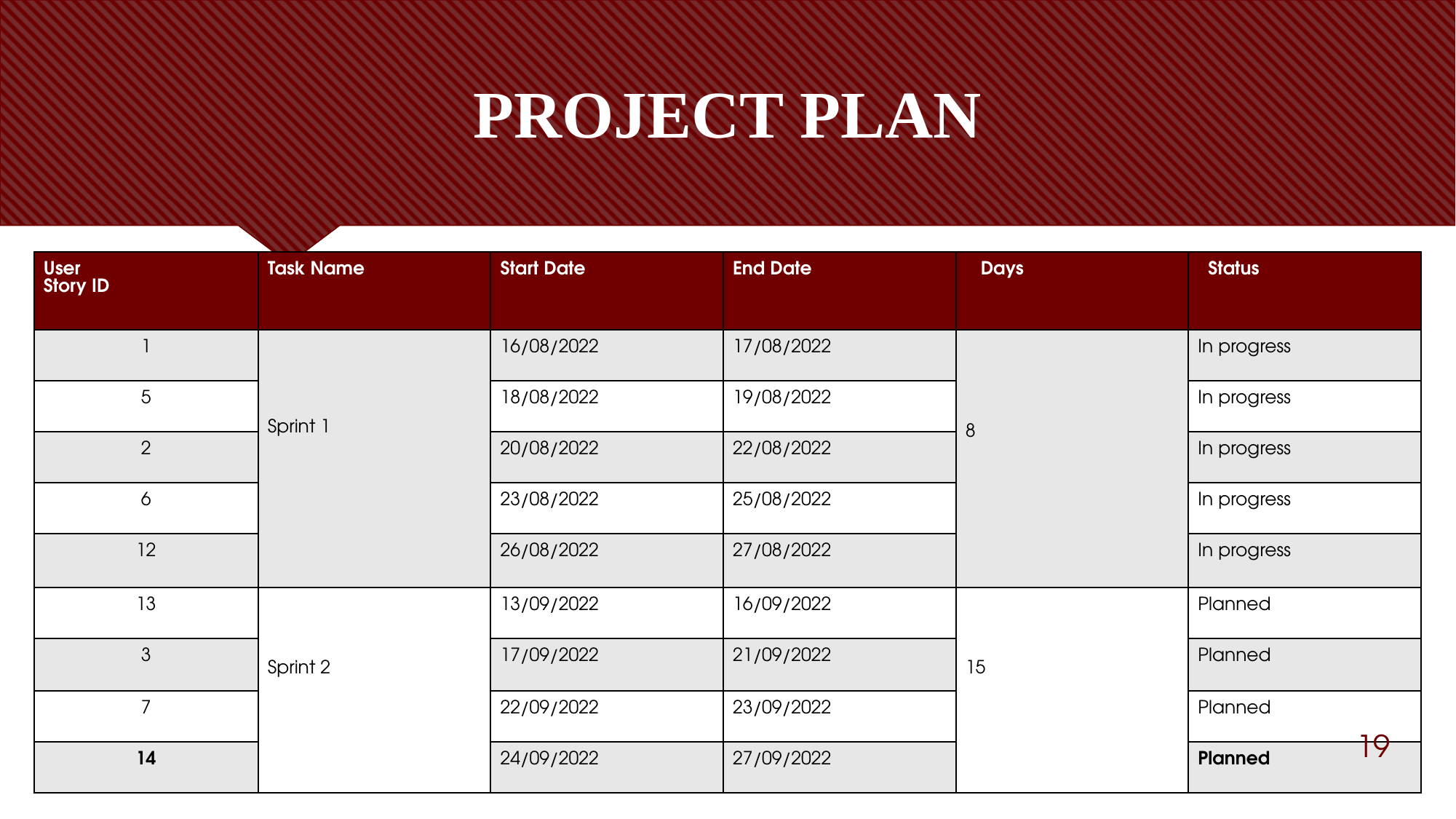

# PROJECT PLAN
| User Story ID | Task Name | Start Date | End Date | Days | Status |
| --- | --- | --- | --- | --- | --- |
| 1 | Sprint 1 | 16/08/2022 | 17/08/2022 | 8 | In progress |
| 5 |  | 18/08/2022 | 19/08/2022 |  | In progress |
| 2 |  | 20/08/2022 | 22/08/2022 |  | In progress |
| 6 |  | 23/08/2022 | 25/08/2022 |  | In progress |
| 12 |  | 26/08/2022 | 27/08/2022 |  | In progress |
| 13 | Sprint 2 | 13/09/2022 | 16/09/2022 | 15 | Planned |
| 3 |  | 17/09/2022 | 21/09/2022 |  | Planned |
| 7 |  | 22/09/2022 | 23/09/2022 |  | Planned |
| 14 |  | 24/09/2022 | 27/09/2022 |  | Planned |
19